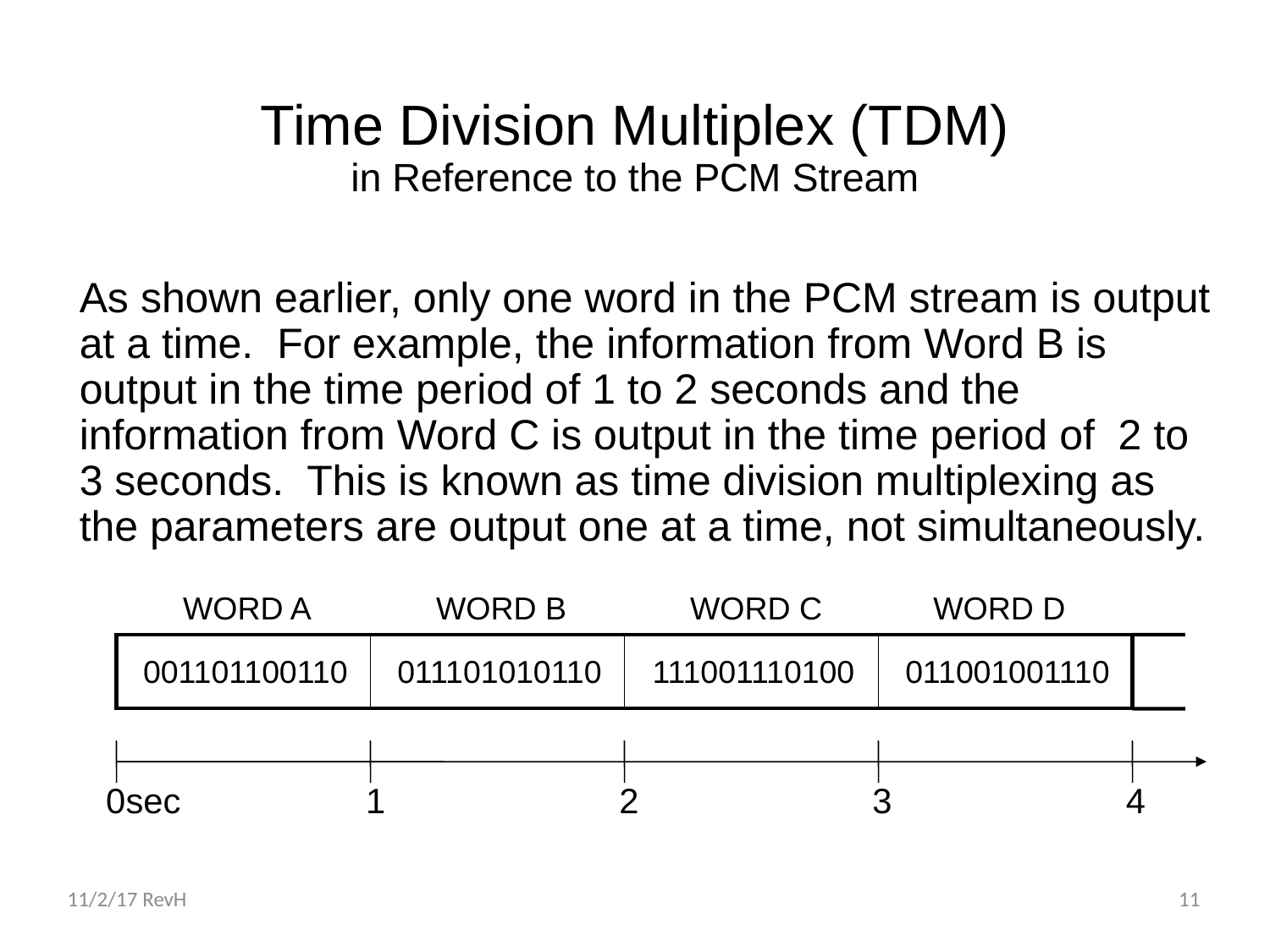

# Time Division Multiplex (TDM) in Reference to the PCM Stream
As shown earlier, only one word in the PCM stream is output at a time.  For example, the information from Word B is output in the time period of 1 to 2 seconds and the information from Word C is output in the time period of  2 to 3 seconds.  This is known as time division multiplexing as the parameters are output one at a time, not simultaneously.
WORD A
WORD B
WORD C
WORD D
|  |  |  |  |
| --- | --- | --- | --- |

001101100110
011101010110
111001110100
011001001110

0sec                   1                        2                        3                        4
11/2/17 RevH
11